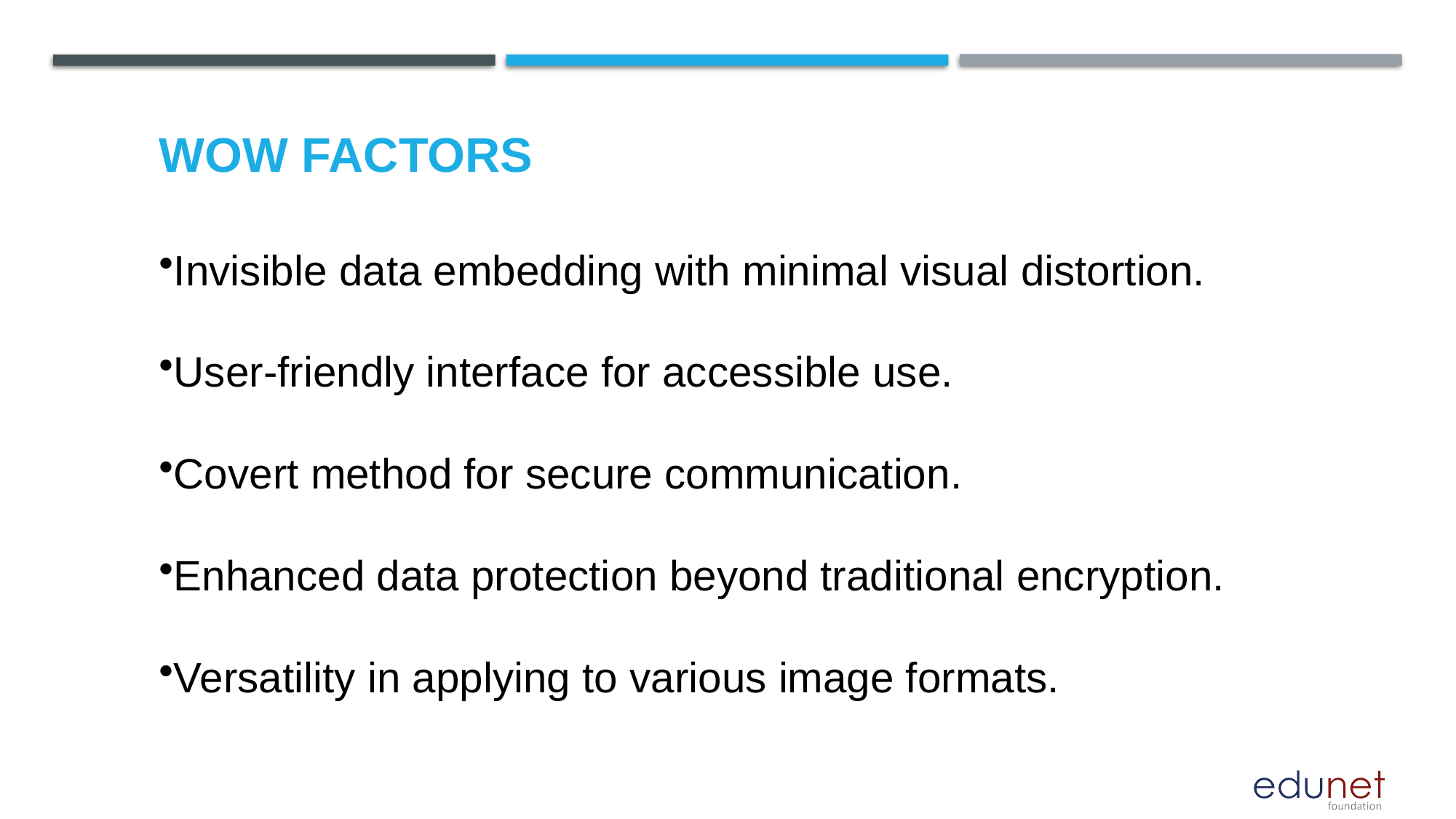

# Wow factors
Invisible data embedding with minimal visual distortion.

User-friendly interface for accessible use.

Covert method for secure communication.

Enhanced data protection beyond traditional encryption.

Versatility in applying to various image formats.